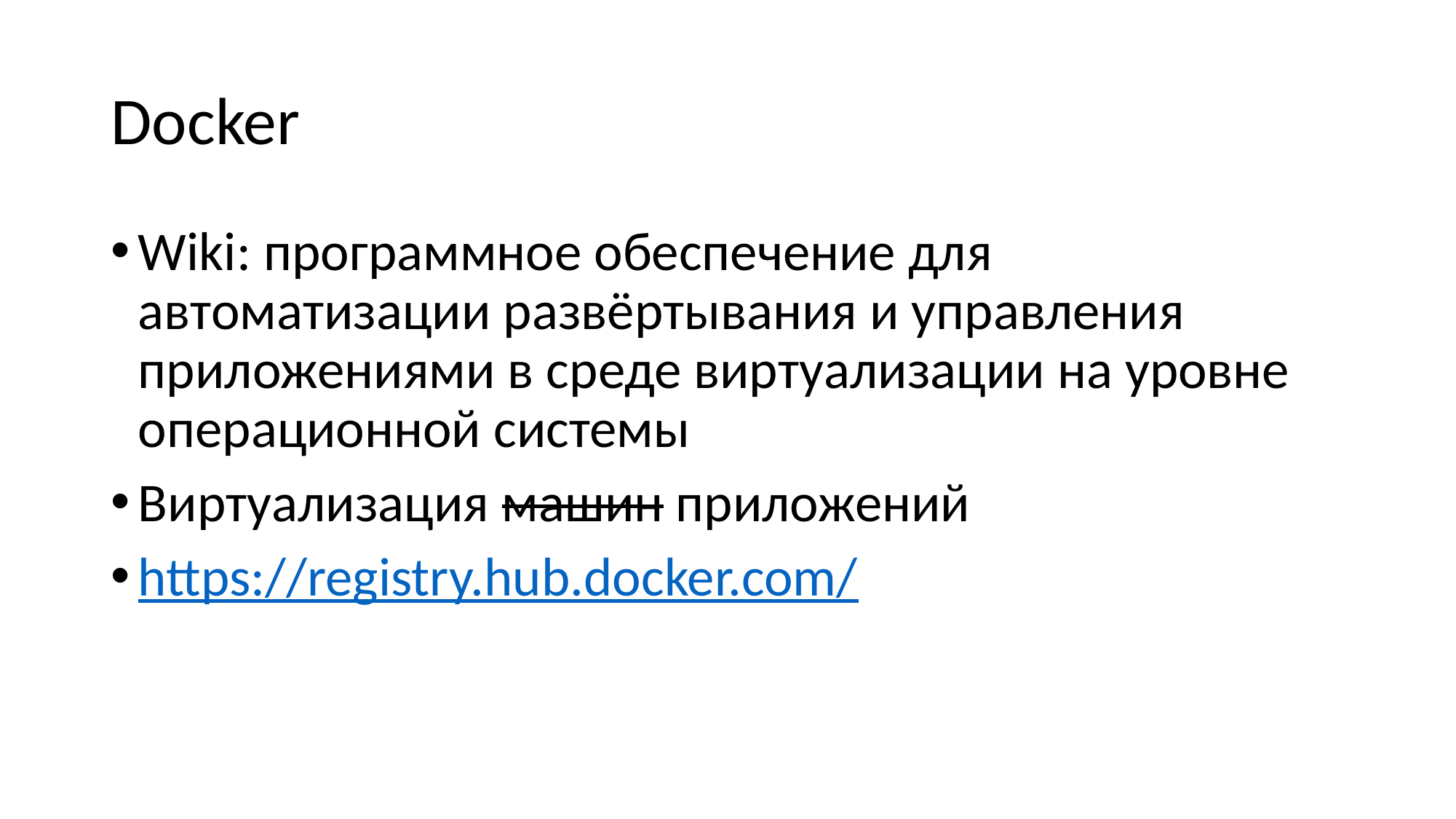

# Docker
Wiki: программное обеспечение для автоматизации развёртывания и управления приложениями в среде виртуализации на уровне операционной системы
Виртуализация машин приложений
https://registry.hub.docker.com/